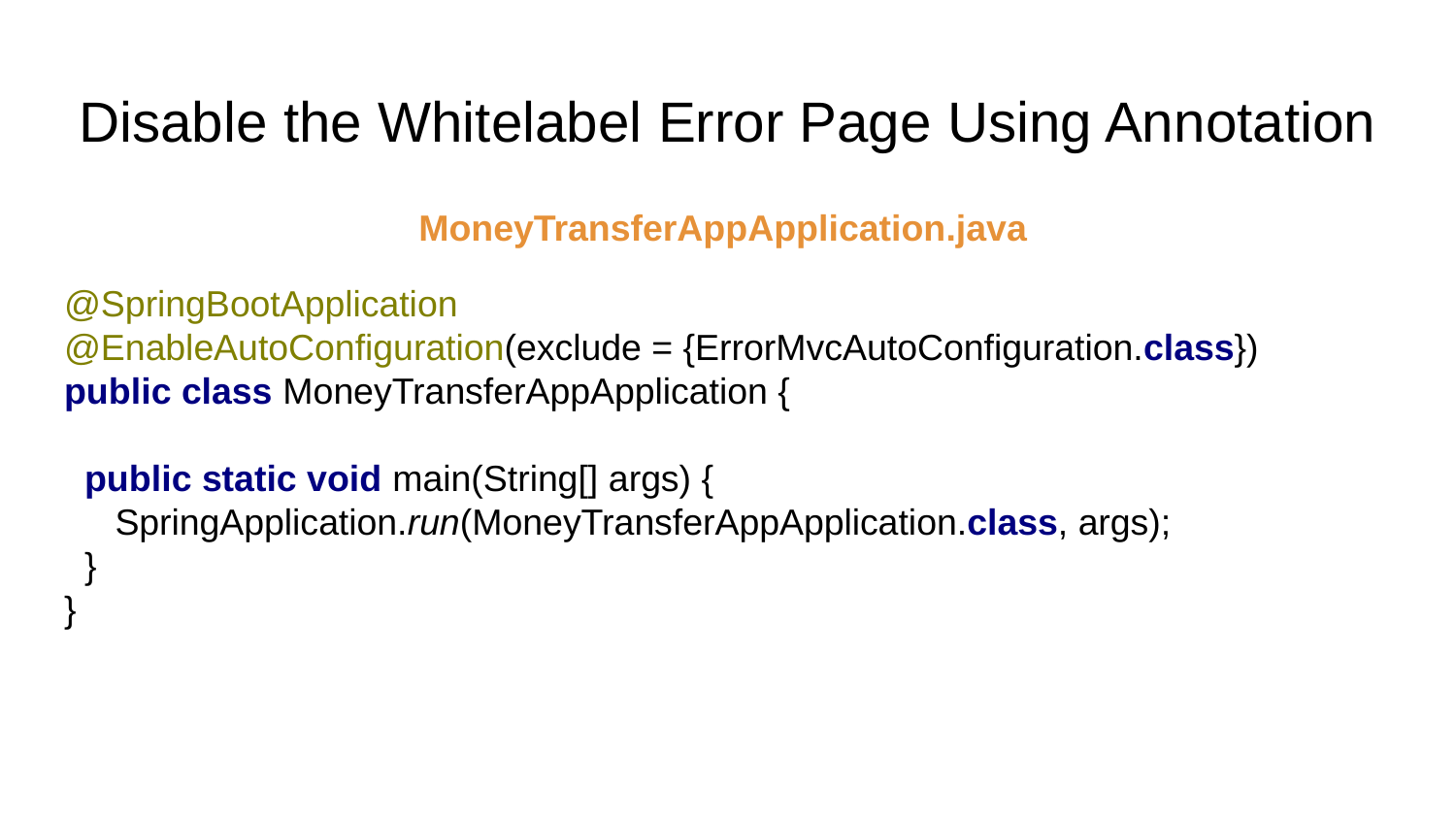

# Disable the Whitelabel Error Page Using Annotation
MoneyTransferAppApplication.java
@SpringBootApplication
@EnableAutoConfiguration(exclude = {ErrorMvcAutoConfiguration.class})
public class MoneyTransferAppApplication {

  public static void main(String[] args) {
     SpringApplication.run(MoneyTransferAppApplication.class, args);
  }
}